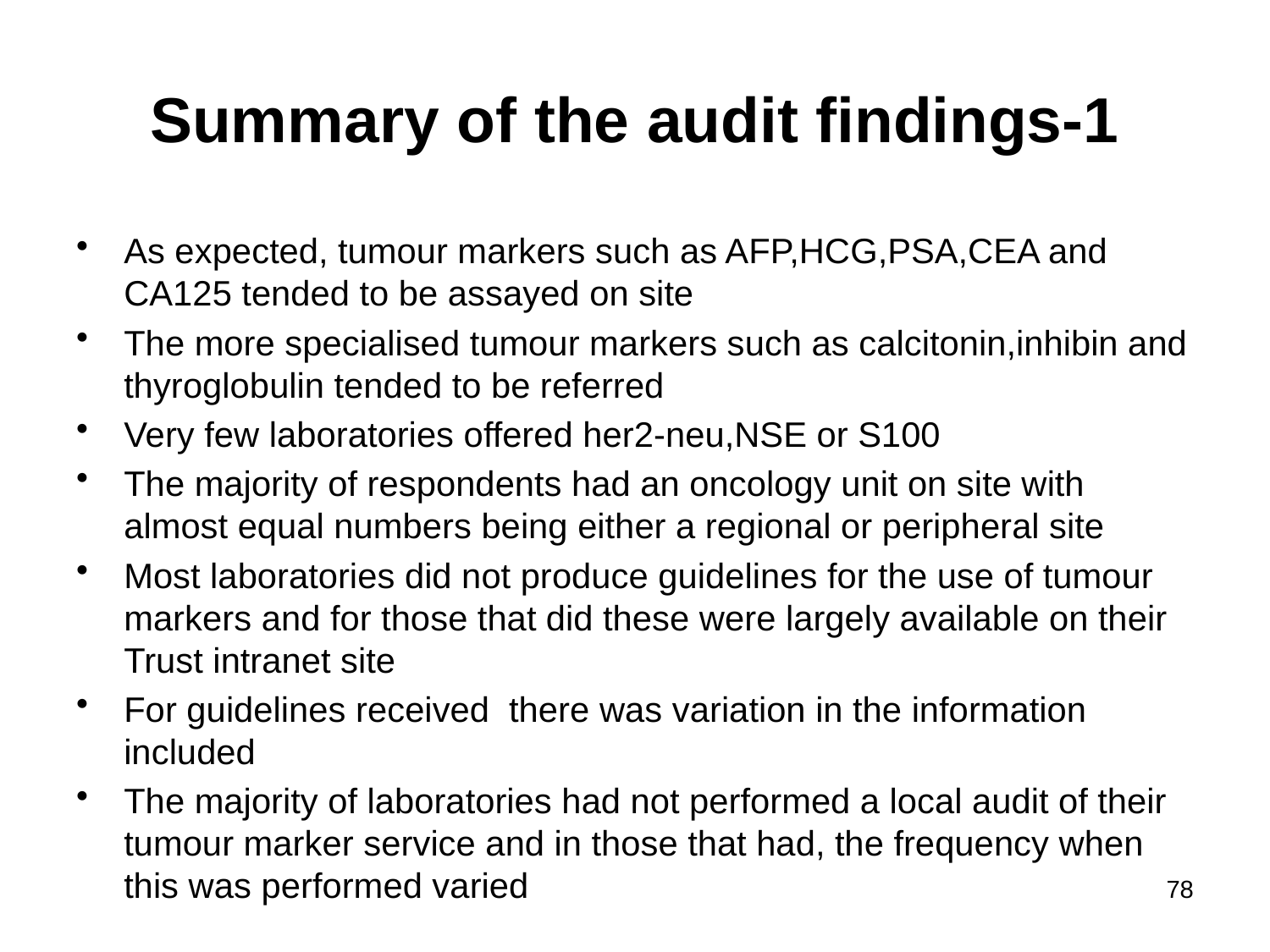

# Summary of the audit findings-1
As expected, tumour markers such as AFP,HCG,PSA,CEA and CA125 tended to be assayed on site
The more specialised tumour markers such as calcitonin,inhibin and thyroglobulin tended to be referred
Very few laboratories offered her2-neu,NSE or S100
The majority of respondents had an oncology unit on site with almost equal numbers being either a regional or peripheral site
Most laboratories did not produce guidelines for the use of tumour markers and for those that did these were largely available on their Trust intranet site
For guidelines received  there was variation in the information included
The majority of laboratories had not performed a local audit of their tumour marker service and in those that had, the frequency when this was performed varied
78